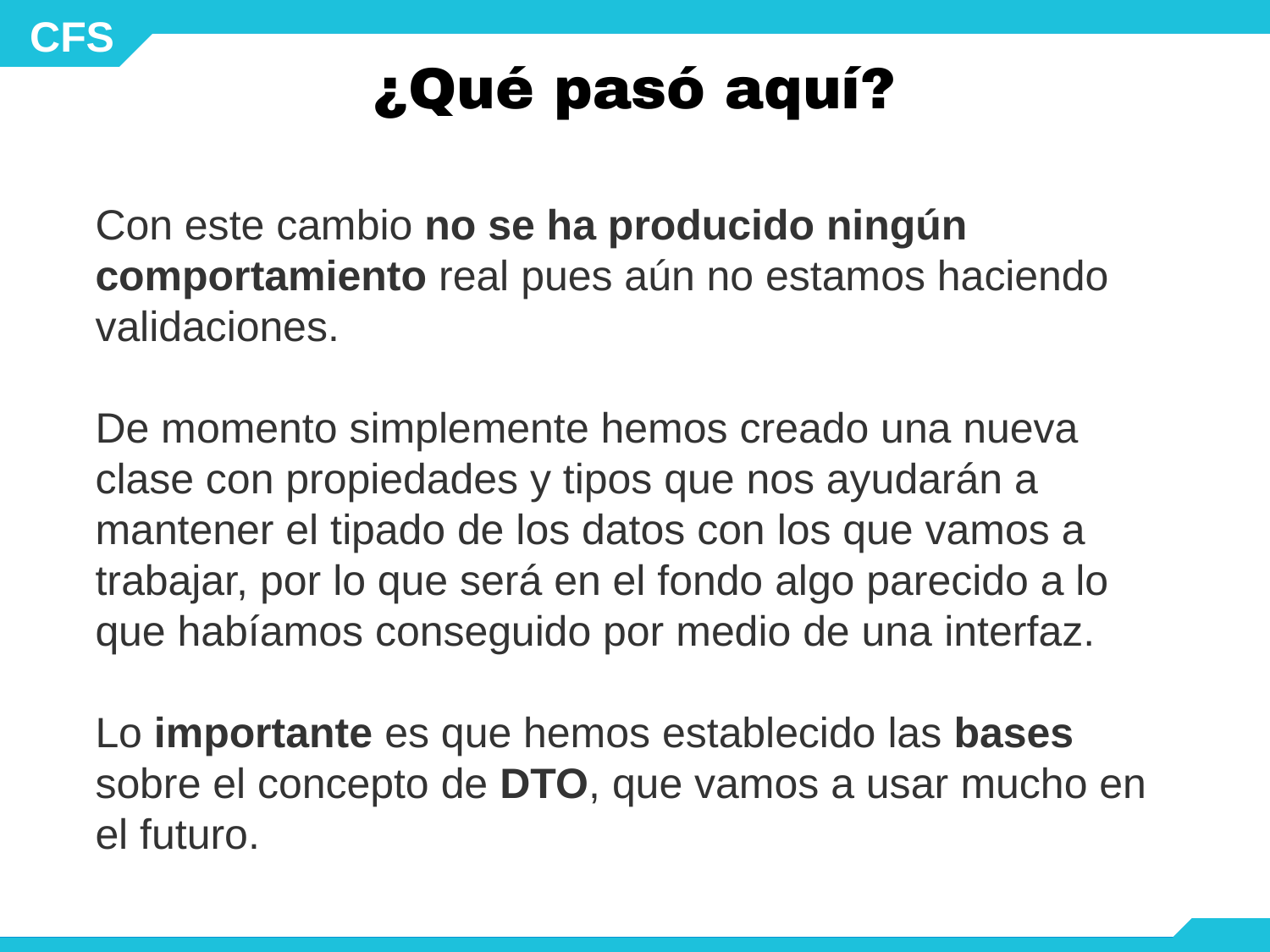

# ¿Qué pasó aquí?
Con este cambio no se ha producido ningún comportamiento real pues aún no estamos haciendo validaciones.

De momento simplemente hemos creado una nueva clase con propiedades y tipos que nos ayudarán a mantener el tipado de los datos con los que vamos a trabajar, por lo que será en el fondo algo parecido a lo que habíamos conseguido por medio de una interfaz.

Lo importante es que hemos establecido las bases sobre el concepto de DTO, que vamos a usar mucho en el futuro.